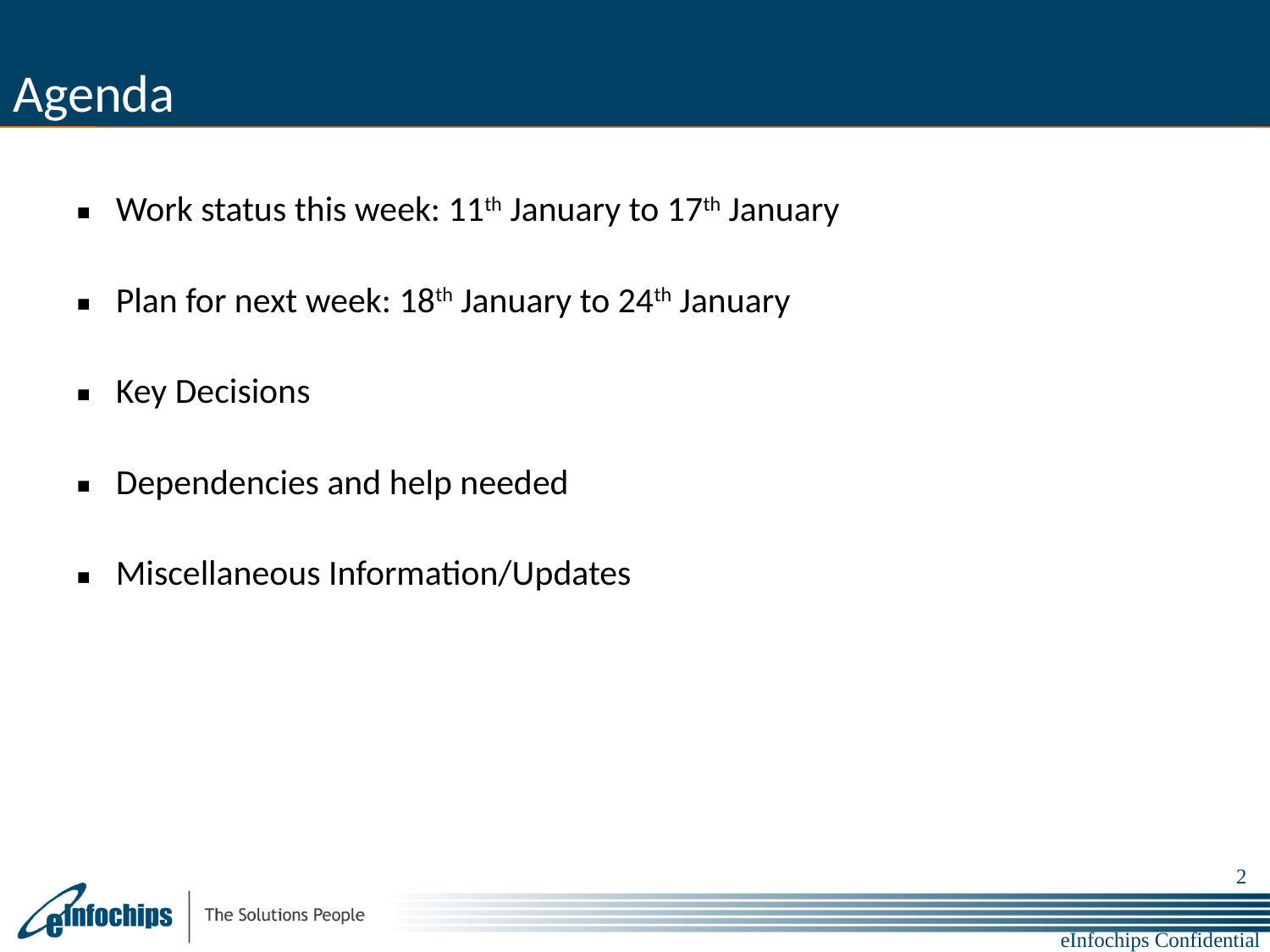

# Agenda
Work status this week: 11th January to 17th January
Plan for next week: 18th January to 24th January
Key Decisions
Dependencies and help needed
Miscellaneous Information/Updates